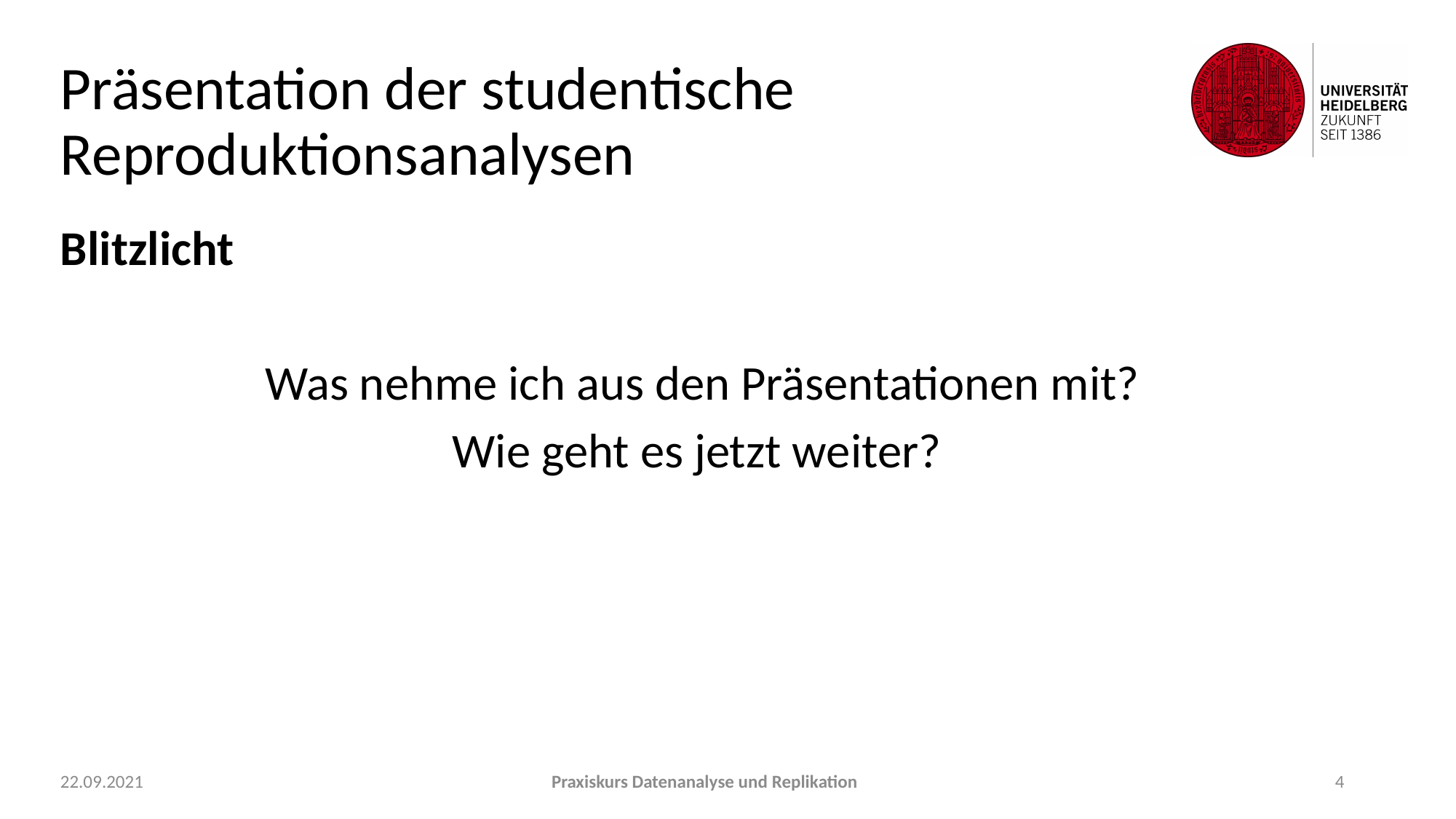

# Präsentation der studentische Reproduktionsanalysen
Blitzlicht

Was nehme ich aus den Präsentationen mit?
Wie geht es jetzt weiter?

22.09.2021
Praxiskurs Datenanalyse und Replikation
4